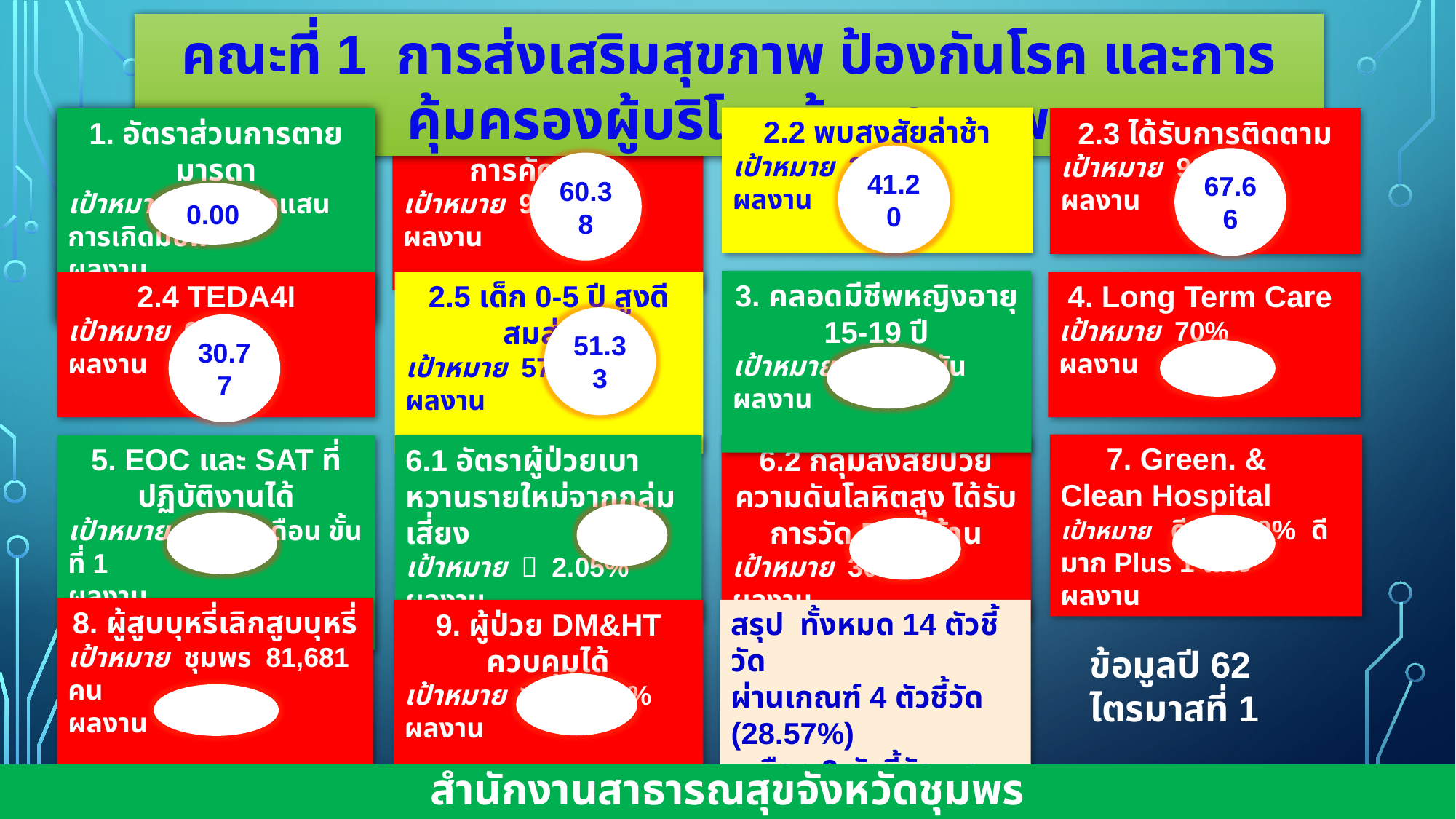

คณะที่ 1  การส่งเสริมสุขภาพ ป้องกันโรค และการคุ้มครองผู้บริโภคด้านสุขภาพ
2.2 พบสงสัยล่าช้า
เป้าหมาย  20%
ผลงาน

2.1 เด็ก 0-5 ปี ได้รับการคัดกรอง
เป้าหมาย  90%
ผลงาน

2.3 ได้รับการติดตาม
เป้าหมาย  90%
ผลงาน

1. อัตราส่วนการตายมารดา
เป้าหมาย  ≤ 17 ต่อแสนการเกิดมีชีพ
ผลงาน

41.20
67.66
60.38
0.00
3. คลอดมีชีพหญิงอายุ 15-19 ปี
เป้าหมาย ≤ 38ต่อพัน
ผลงาน

2.4 TEDA4I
เป้าหมาย  60%
ผลงาน

2.5 เด็ก 0-5 ปี สูงดีสมส่วน
เป้าหมาย  57%
ผลงาน

4. Long Term Care
เป้าหมาย  70%
ผลงาน

51.33
30.77

      7. Green. & Clean Hospital
เป้าหมาย   ดีมาก 40%  ดีมาก Plus 1 แห่ง
ผลงาน
5. EOC และ SAT ที่ปฏิบัติงานได้
เป้าหมาย  รอบ 3 เดือน ขั้นที่ 1
ผลงาน

6.1 อัตราผู้ป่วยเบาหวานรายใหม่จากกลุ่มเสี่ยง
เป้าหมาย  ≤  2.05%
ผลงาน
6.2 กลุ่มสงสัยป่วยความดันโลหิตสูง ได้รับการวัด BP ที่บ้าน
เป้าหมาย  30%
ผลงาน

8. ผู้สูบบุหรี่เลิกสูบบุหรี่
เป้าหมาย  ชุมพร  81,681 คน
ผลงาน

สรุป  ทั้งหมด 14 ตัวชี้วัด
ผ่านเกณฑ์ 4 ตัวชี้วัด (28.57%)
เหลือง 2 ตัวชี้วัด และแดง 8 ตัวชี้วัด
9. ผู้ป่วย DM&HT ควบคุมได้
เป้าหมาย  ≥40%/50%
ผลงาน

ข้อมูลปี 62 ไตรมาสที่ 1

สำนักงานสาธารณสุขจังหวัดชุมพร